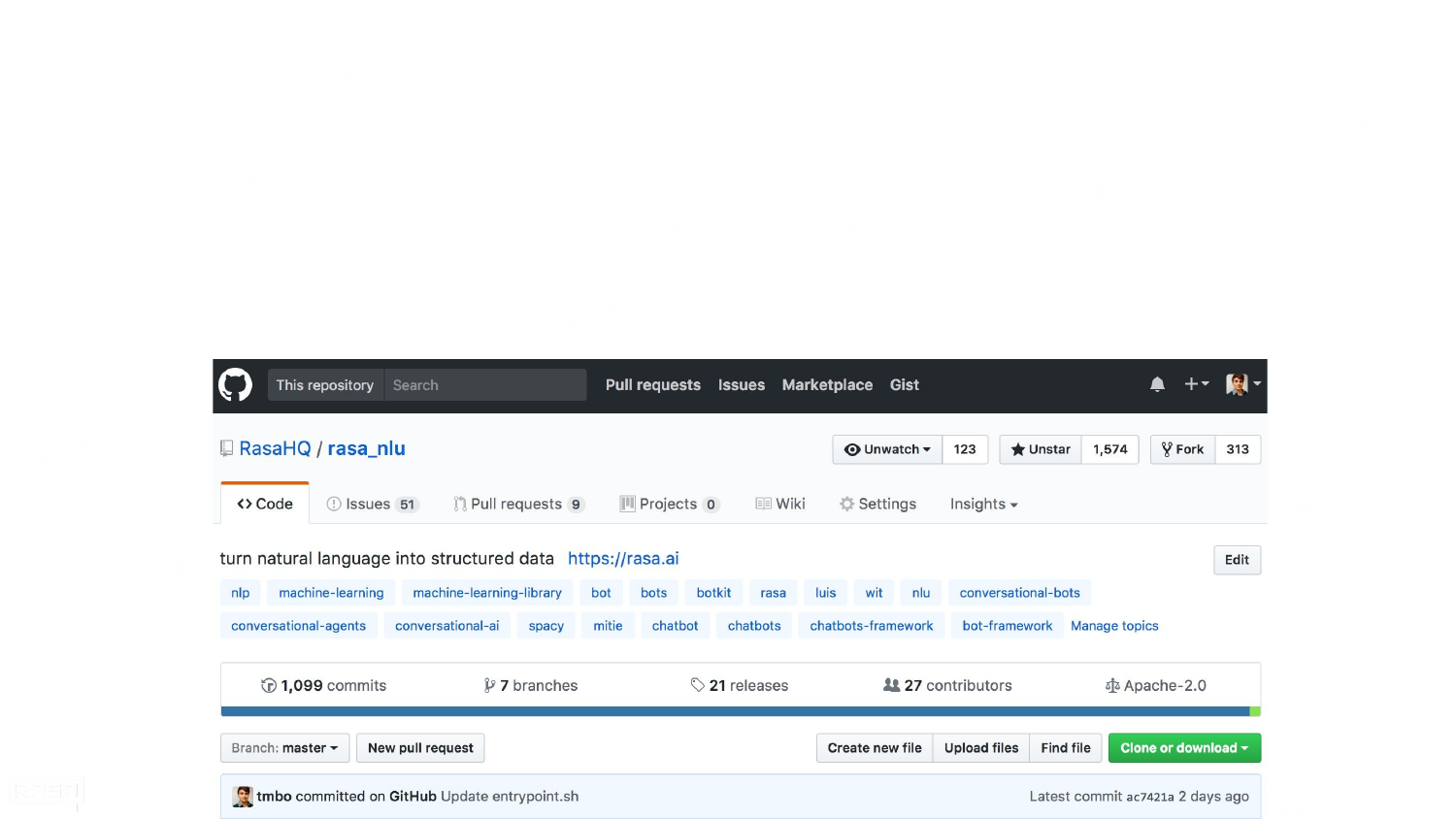

# An open source, highly scalable ML framework to  build
conversational software